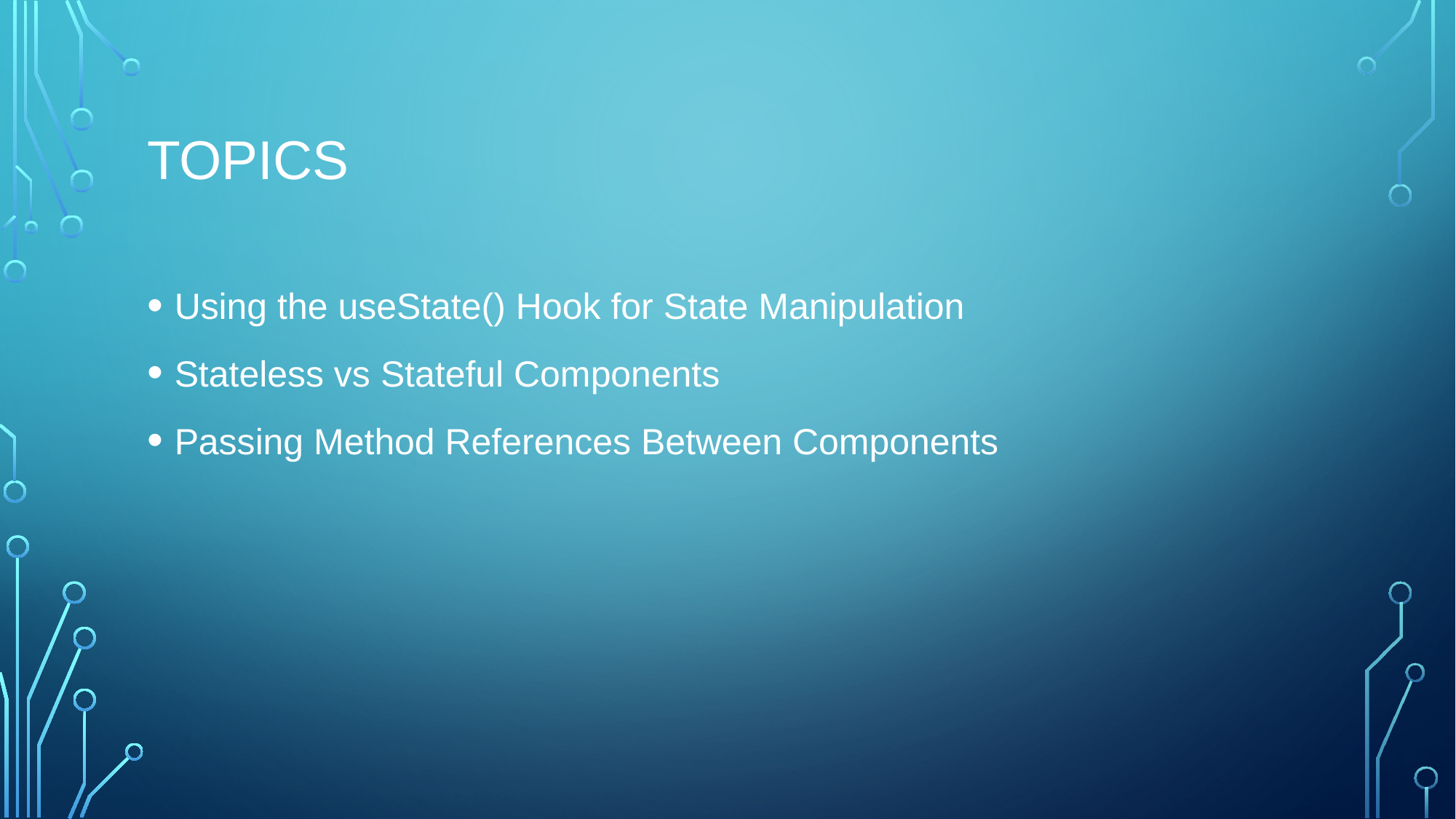

# Topics
Using the useState() Hook for State Manipulation
Stateless vs Stateful Components
Passing Method References Between Components